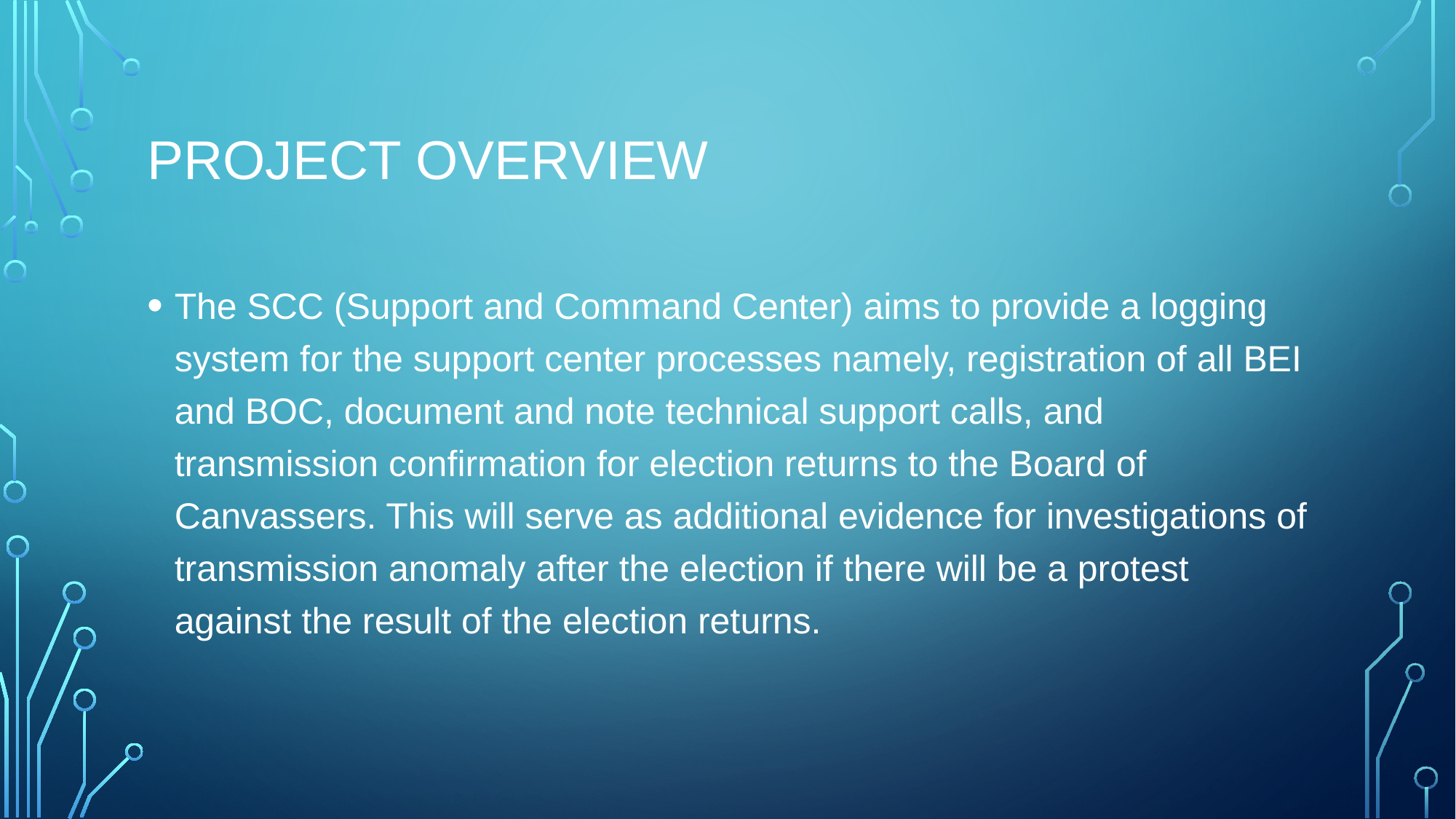

# Project overview
The SCC (Support and Command Center) aims to provide a logging system for the support center processes namely, registration of all BEI and BOC, document and note technical support calls, and transmission confirmation for election returns to the Board of Canvassers. This will serve as additional evidence for investigations of transmission anomaly after the election if there will be a protest against the result of the election returns.